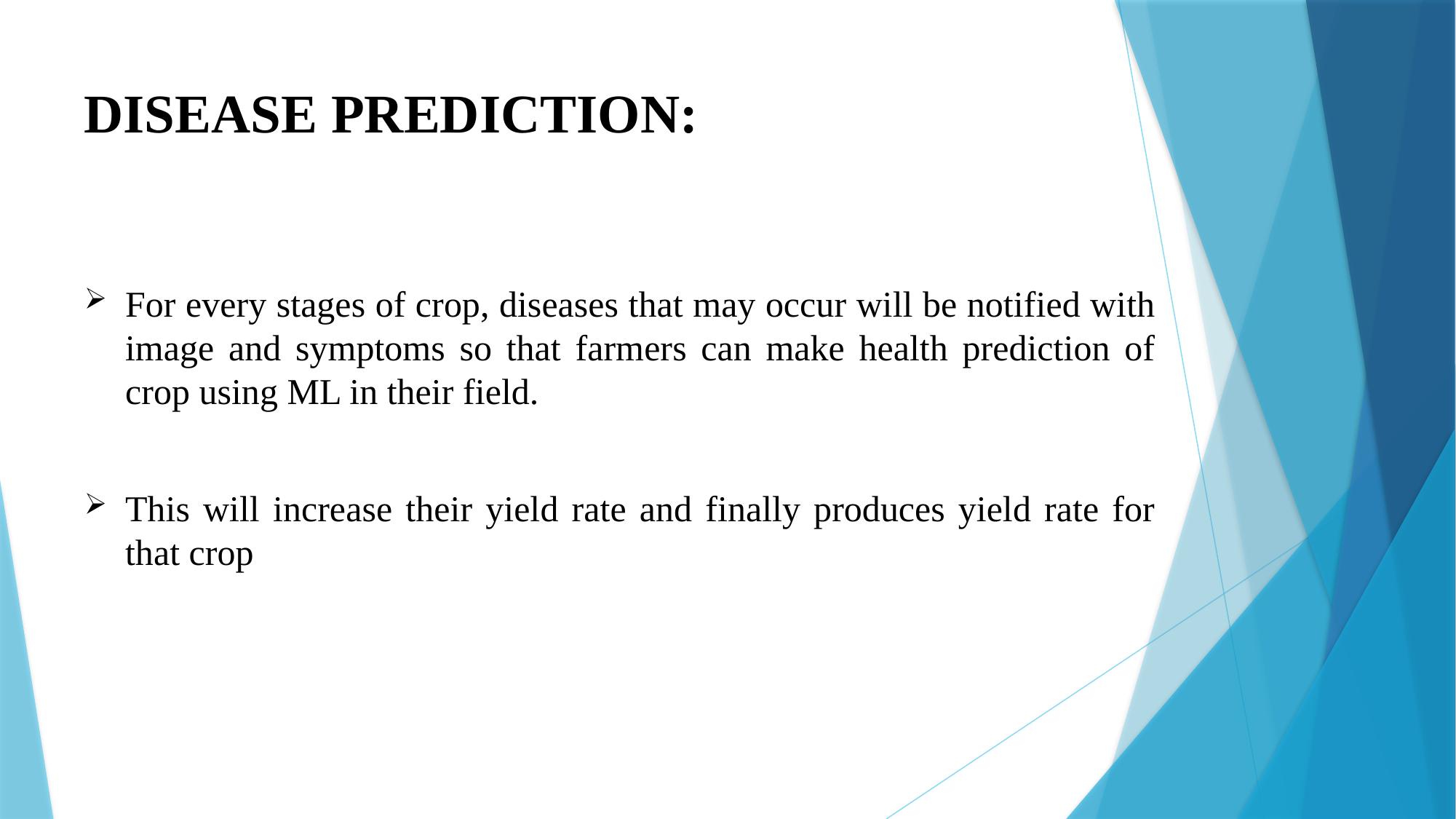

DISEASE PREDICTION:
For every stages of crop, diseases that may occur will be notified with image and symptoms so that farmers can make health prediction of crop using ML in their field.

This will increase their yield rate and finally produces yield rate for that crop